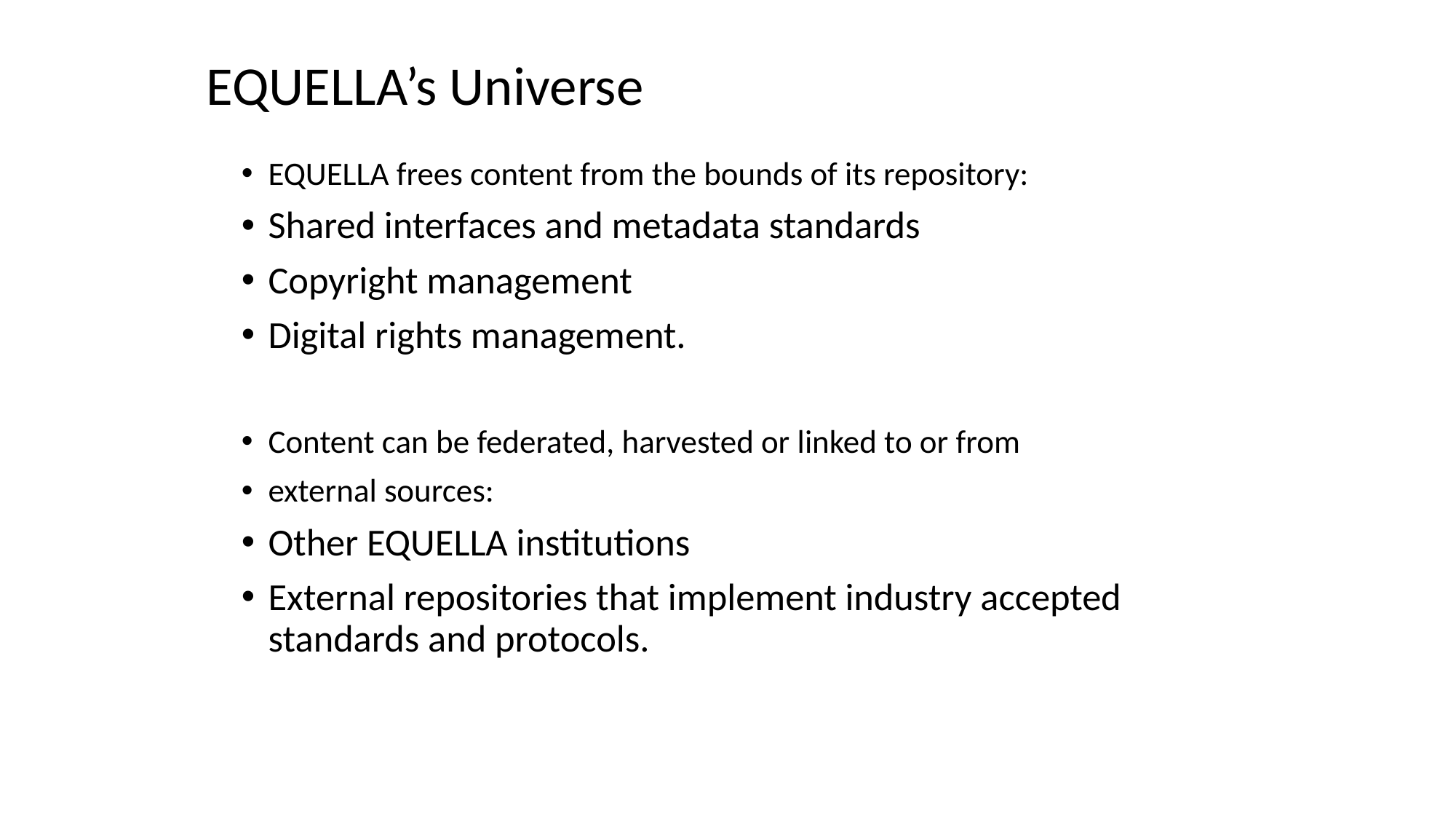

# EQUELLA’s Universe
EQUELLA frees content from the bounds of its repository:
Shared interfaces and metadata standards
Copyright management
Digital rights management.

Content can be federated, harvested or linked to or from
external sources:
Other EQUELLA institutions
External repositories that implement industry accepted standards and protocols.